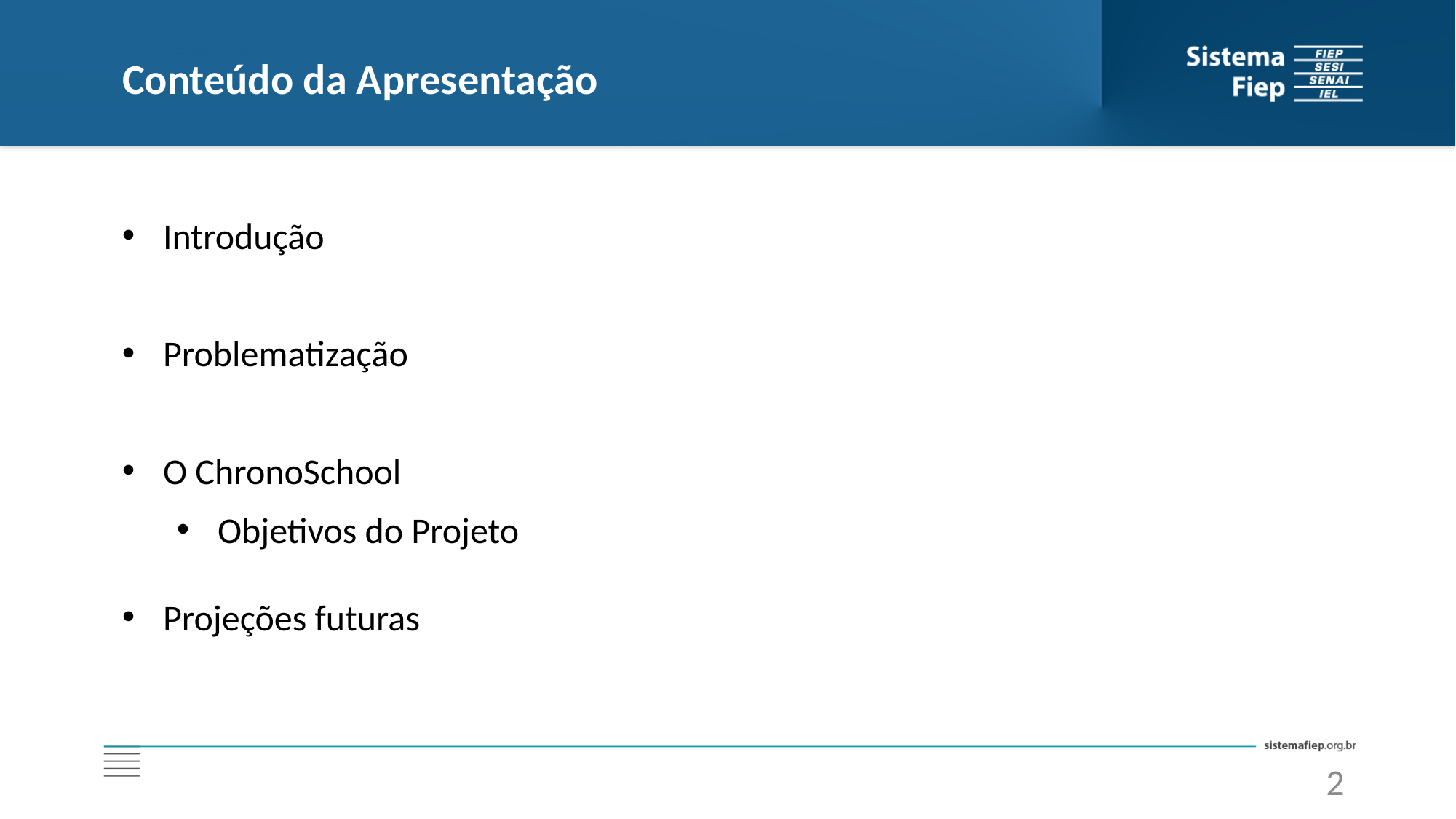

Conteúdo da Apresentação
Introdução

Problematização

O ChronoSchool
Objetivos do Projeto

Projeções futuras
2